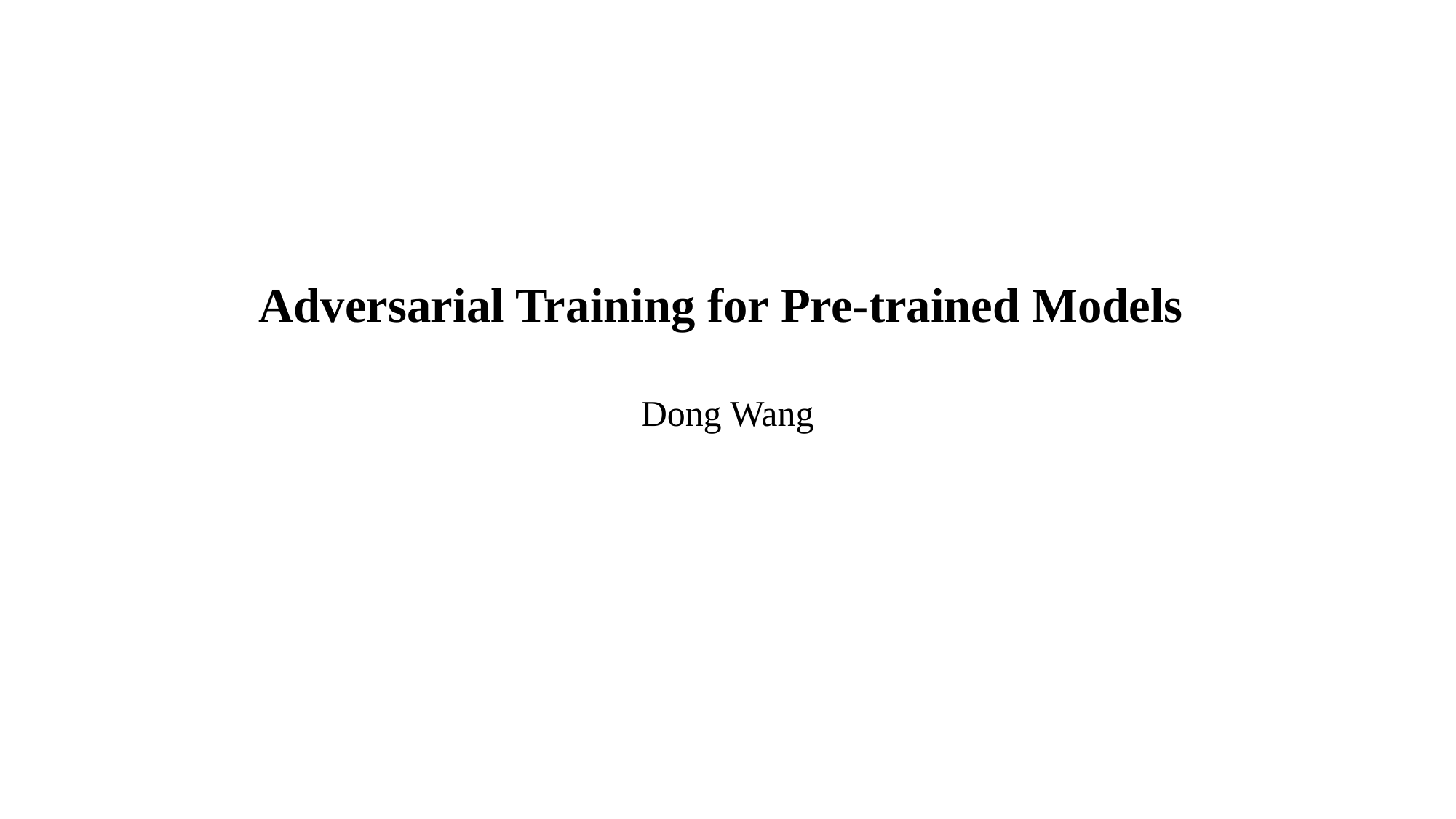

Adversarial Training for Pre-trained Models

Dong Wang